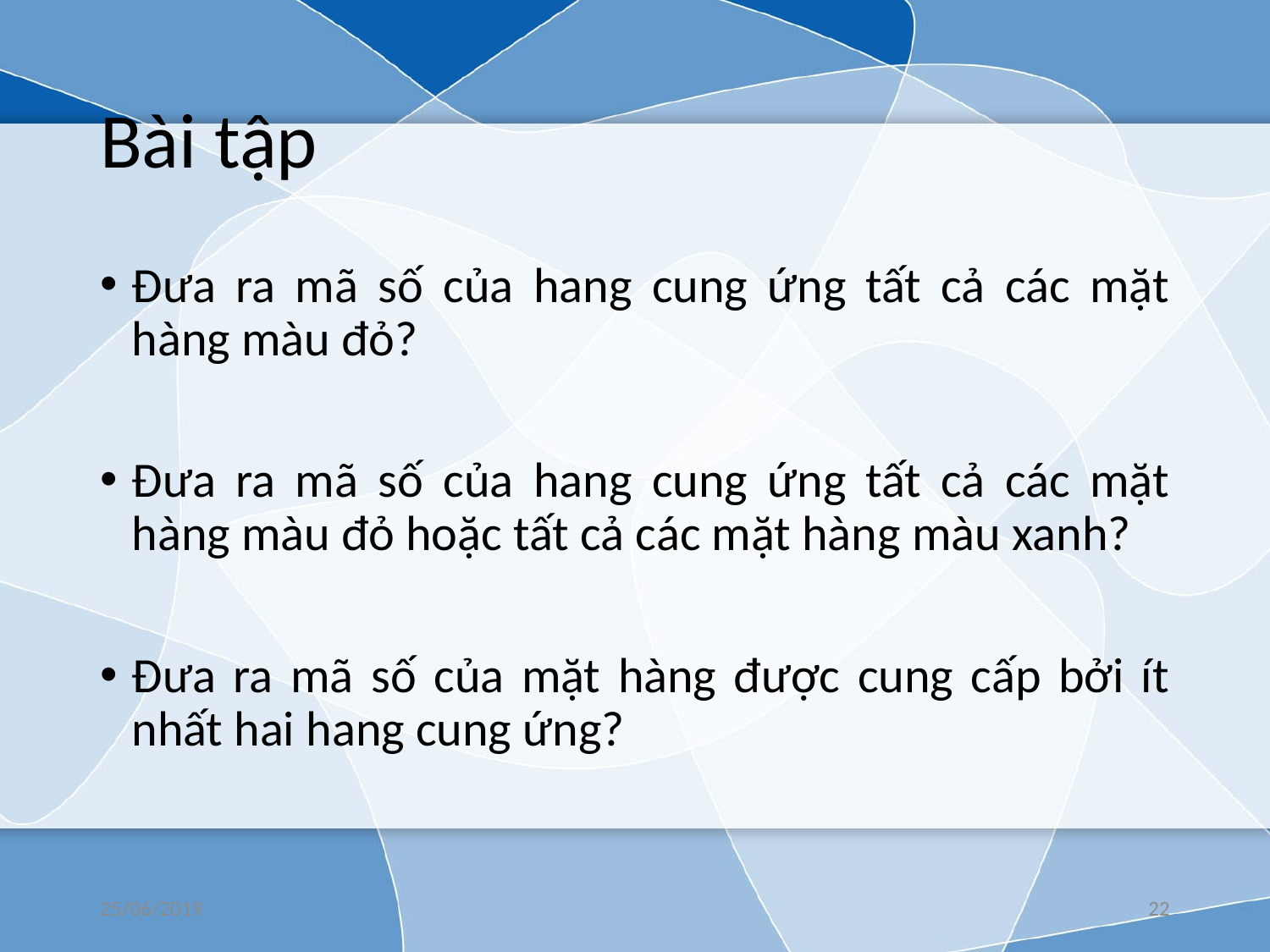

# Bài tập
Đưa ra mã số của hang cung ứng tất cả các mặt hàng màu đỏ?

Đưa ra mã số của hang cung ứng tất cả các mặt hàng màu đỏ hoặc tất cả các mặt hàng màu xanh?

Đưa ra mã số của mặt hàng được cung cấp bởi ít nhất hai hang cung ứng?
25/06/2019
22